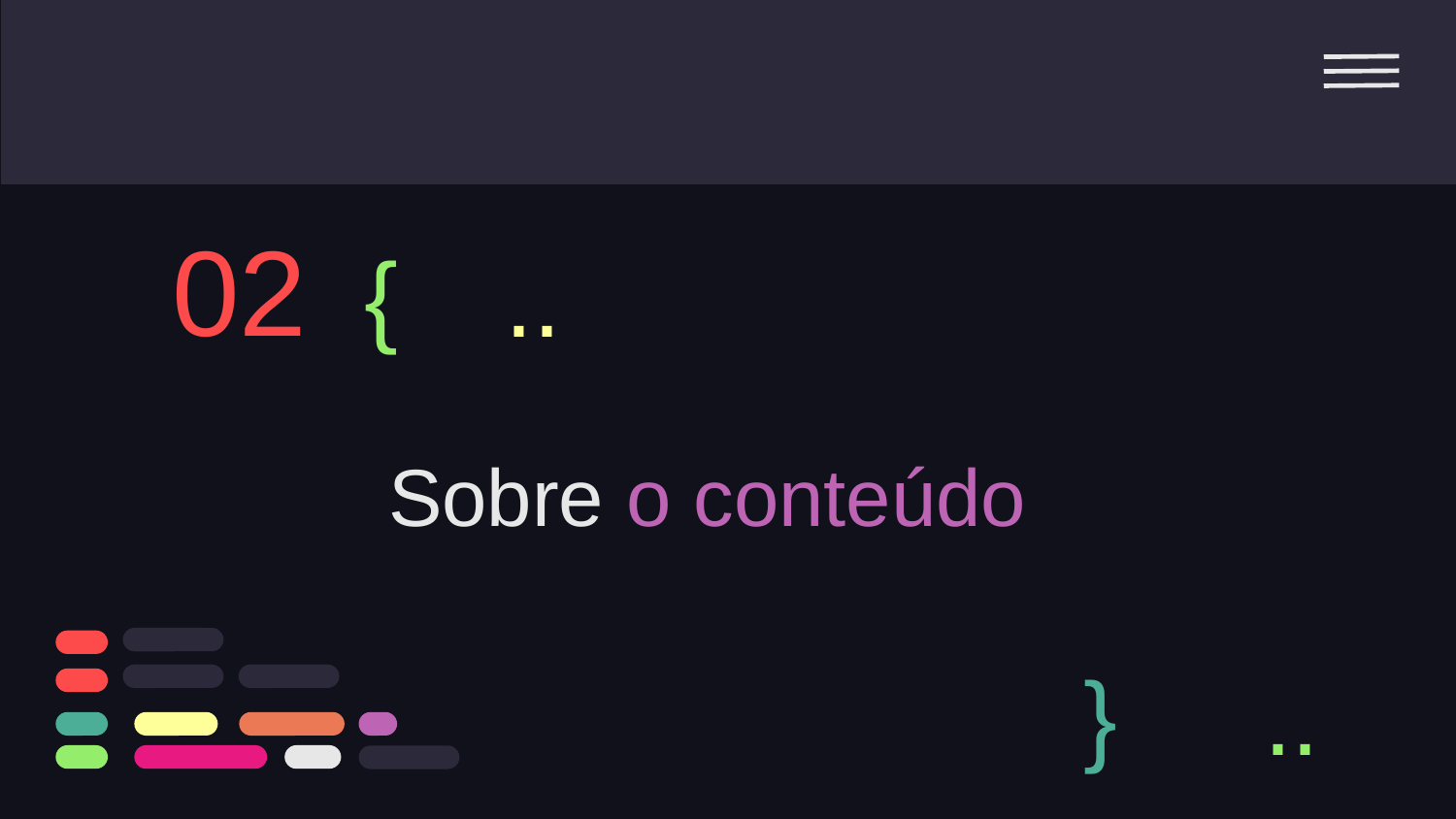

02
{
..
# Sobre o conteúdo

}
..